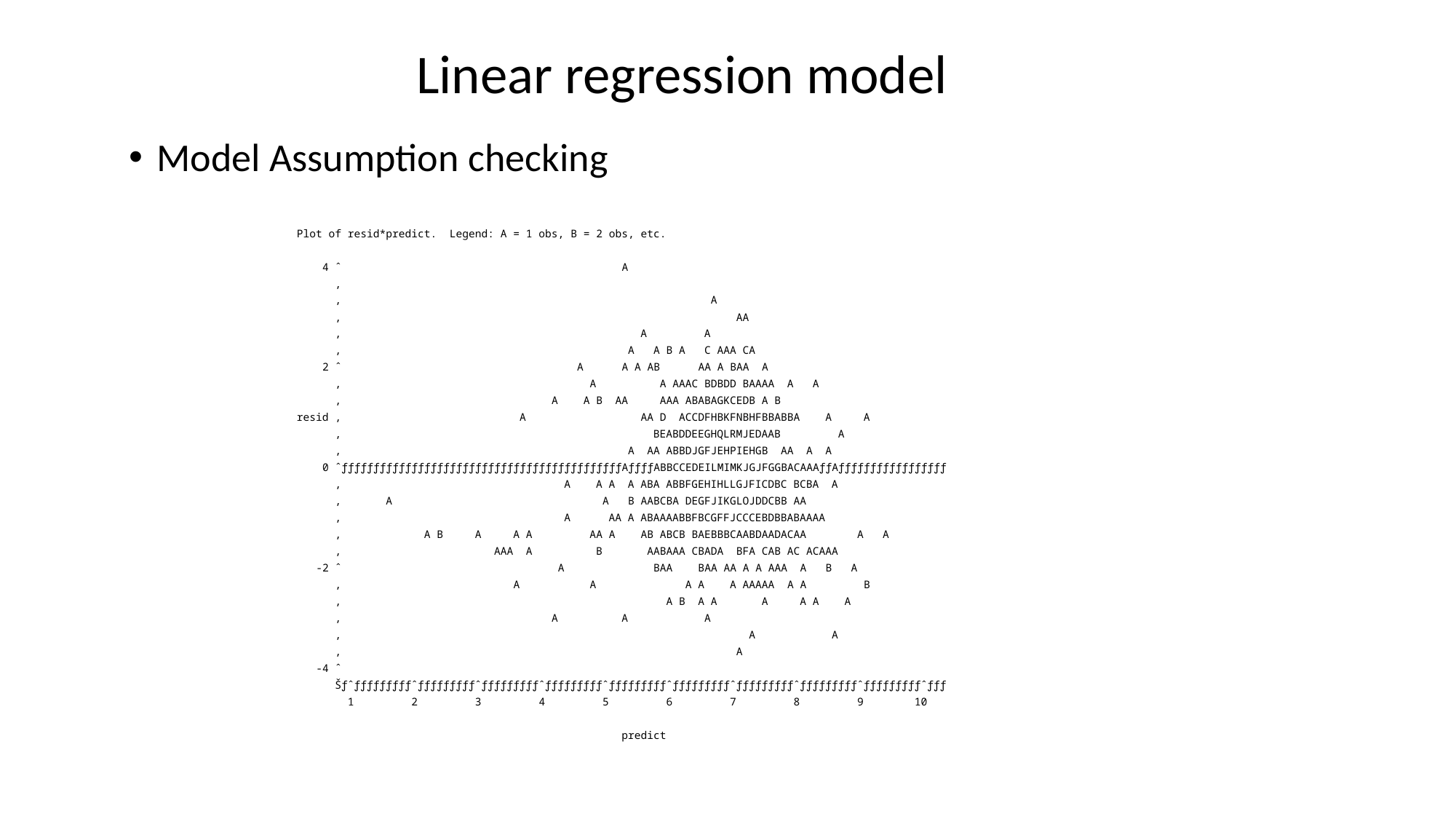

Linear regression model
Model Assumption checking

| Plot of resid\*predict. Legend: A = 1 obs, B = 2 obs, etc. |  |  |
| --- | --- | --- |
|  |  |  |
| 4 ˆ A |  |  |
| ‚ |  |  |
| ‚ A |  |  |
| ‚ AA |  |  |
| ‚ A A |  |  |
| ‚ A A B A C AAA CA |  |  |
| 2 ˆ A A A AB AA A BAA A |  |  |
| ‚ A A AAAC BDBDD BAAAA A A |  |  |
| ‚ A A B AA AAA ABABAGKCEDB A B |  |  |
| resid ‚ A AA D ACCDFHBKFNBHFBBABBA A A |  |  |
| ‚ BEABDDEEGHQLRMJEDAAB A |  |  |
| ‚ A AA ABBDJGFJEHPIEHGB AA A A |  |  |
| 0 ˆƒƒƒƒƒƒƒƒƒƒƒƒƒƒƒƒƒƒƒƒƒƒƒƒƒƒƒƒƒƒƒƒƒƒƒƒƒƒƒƒƒƒƒƒAƒƒƒƒABBCCEDEILMIMKJGJFGGBACAAAƒƒAƒƒƒƒƒƒƒƒƒƒƒƒƒƒƒƒƒ |  |  |
| ‚ A A A A ABA ABBFGEHIHLLGJFICDBC BCBA A |  |  |
| ‚ A A B AABCBA DEGFJIKGLOJDDCBB AA |  |  |
| ‚ A AA A ABAAAABBFBCGFFJCCCEBDBBABAAAA |  |  |
| ‚ A B A A A AA A AB ABCB BAEBBBCAABDAADACAA A A |  |  |
| ‚ AAA A B AABAAA CBADA BFA CAB AC ACAAA |  |  |
| -2 ˆ A BAA BAA AA A A AAA A B A |  |  |
| ‚ A A A A A AAAAA A A B |  |  |
| ‚ A B A A A A A A |  |  |
| ‚ A A A |  |  |
| ‚ A A |  |  |
| ‚ A |  |  |
| -4 ˆ |  |  |
| Šƒˆƒƒƒƒƒƒƒƒƒˆƒƒƒƒƒƒƒƒƒˆƒƒƒƒƒƒƒƒƒˆƒƒƒƒƒƒƒƒƒˆƒƒƒƒƒƒƒƒƒˆƒƒƒƒƒƒƒƒƒˆƒƒƒƒƒƒƒƒƒˆƒƒƒƒƒƒƒƒƒˆƒƒƒƒƒƒƒƒƒˆƒƒƒ |  |  |
| 1 2 3 4 5 6 7 8 9 10 |  |  |
|  |  |  |
| predict |  |  |